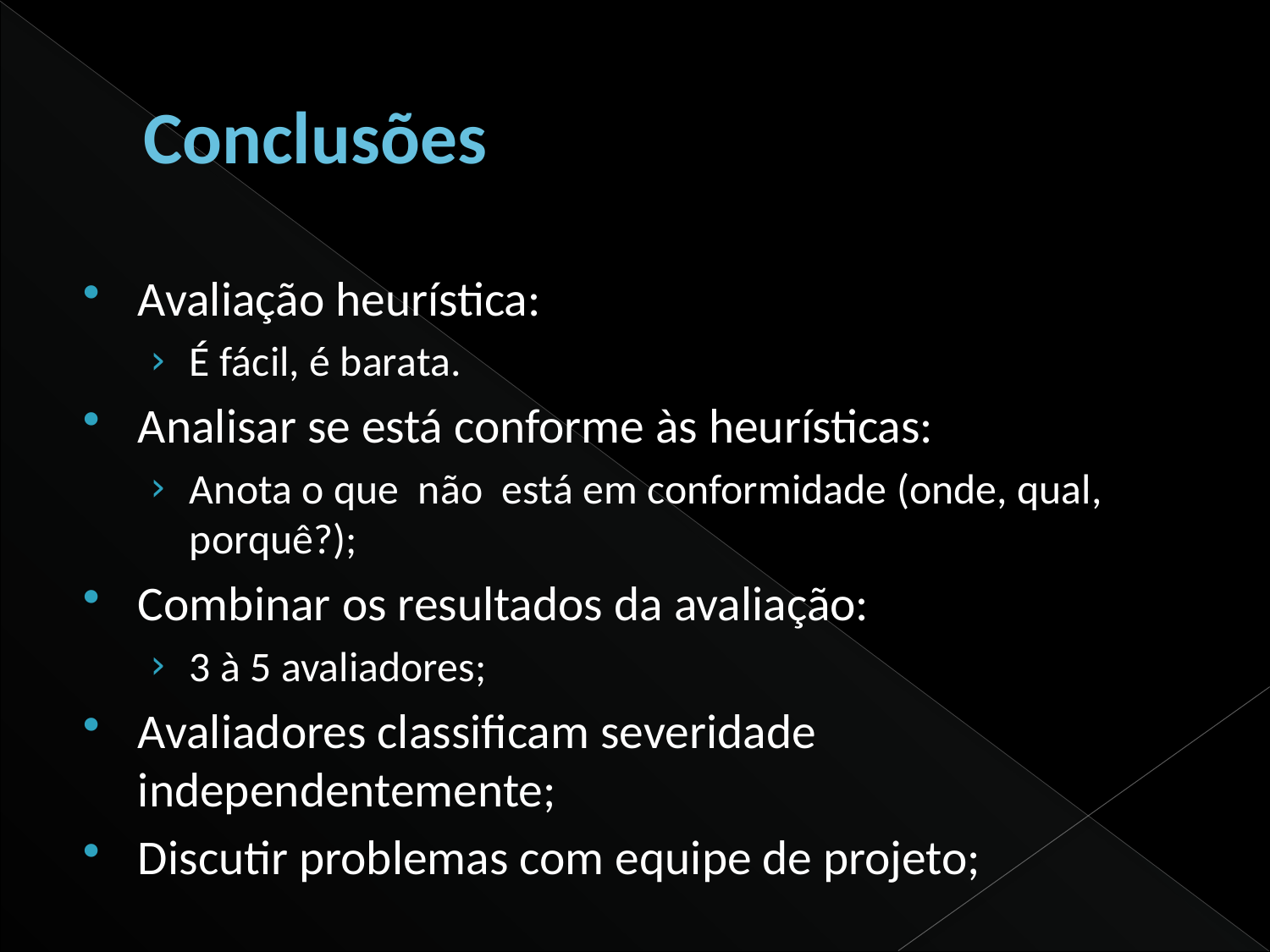

# Conclusões
Avaliação heurística:
É fácil, é barata.
Analisar se está conforme às heurísticas:
Anota o que  não  está em conformidade (onde, qual, porquê?);
Combinar os resultados da avaliação:
3 à 5 avaliadores;
Avaliadores classificam severidade independentemente;
Discutir problemas com equipe de projeto;